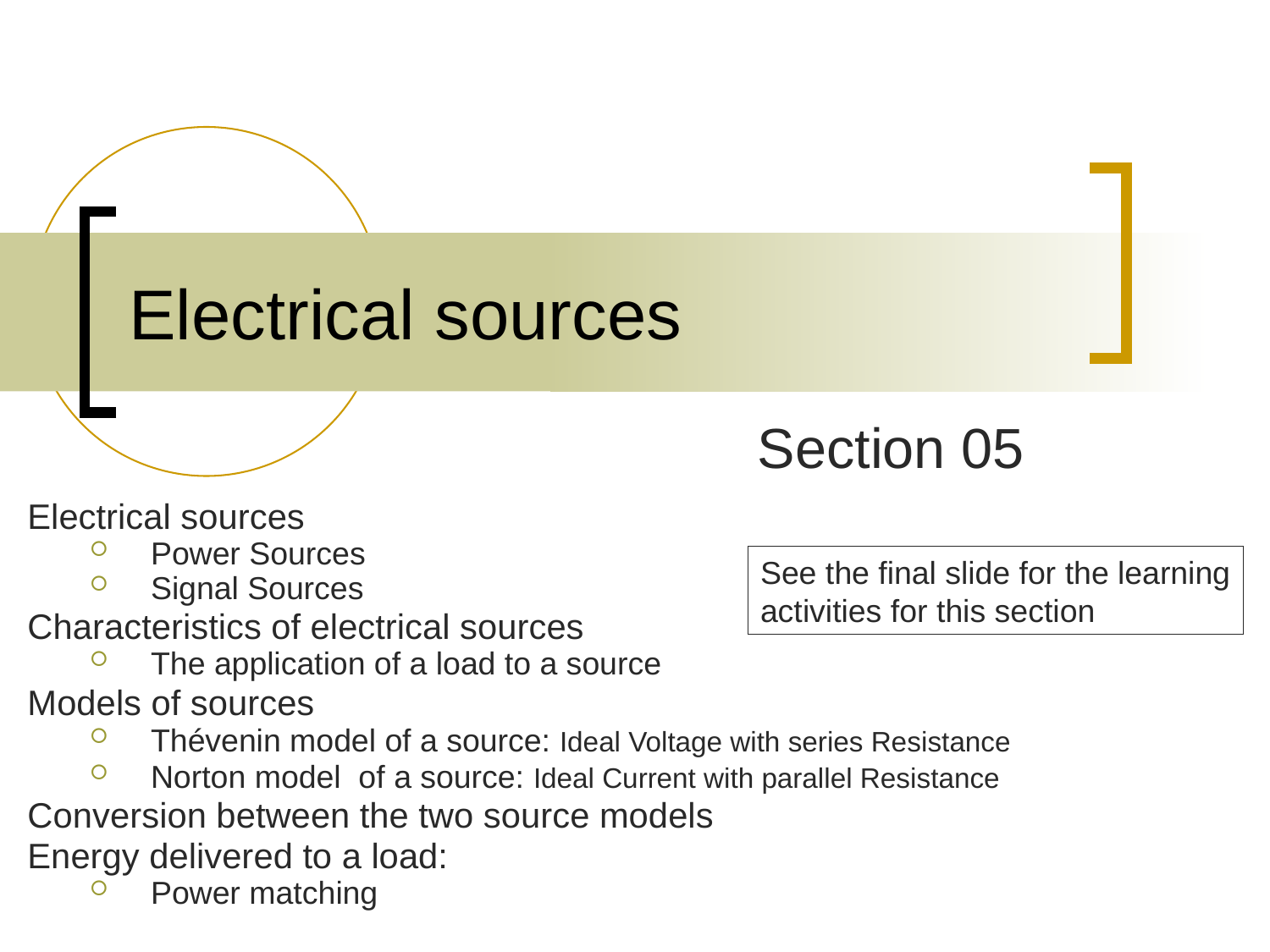

# Electrical sources
Section 05
Electrical sources
Power Sources
Signal Sources
Characteristics of electrical sources
The application of a load to a source
Models of sources
Thévenin model of a source: Ideal Voltage with series Resistance
Norton model  of a source: Ideal Current with parallel Resistance
Conversion between the two source models
Energy delivered to a load:
Power matching

See the final slide for the learning
activities for this section